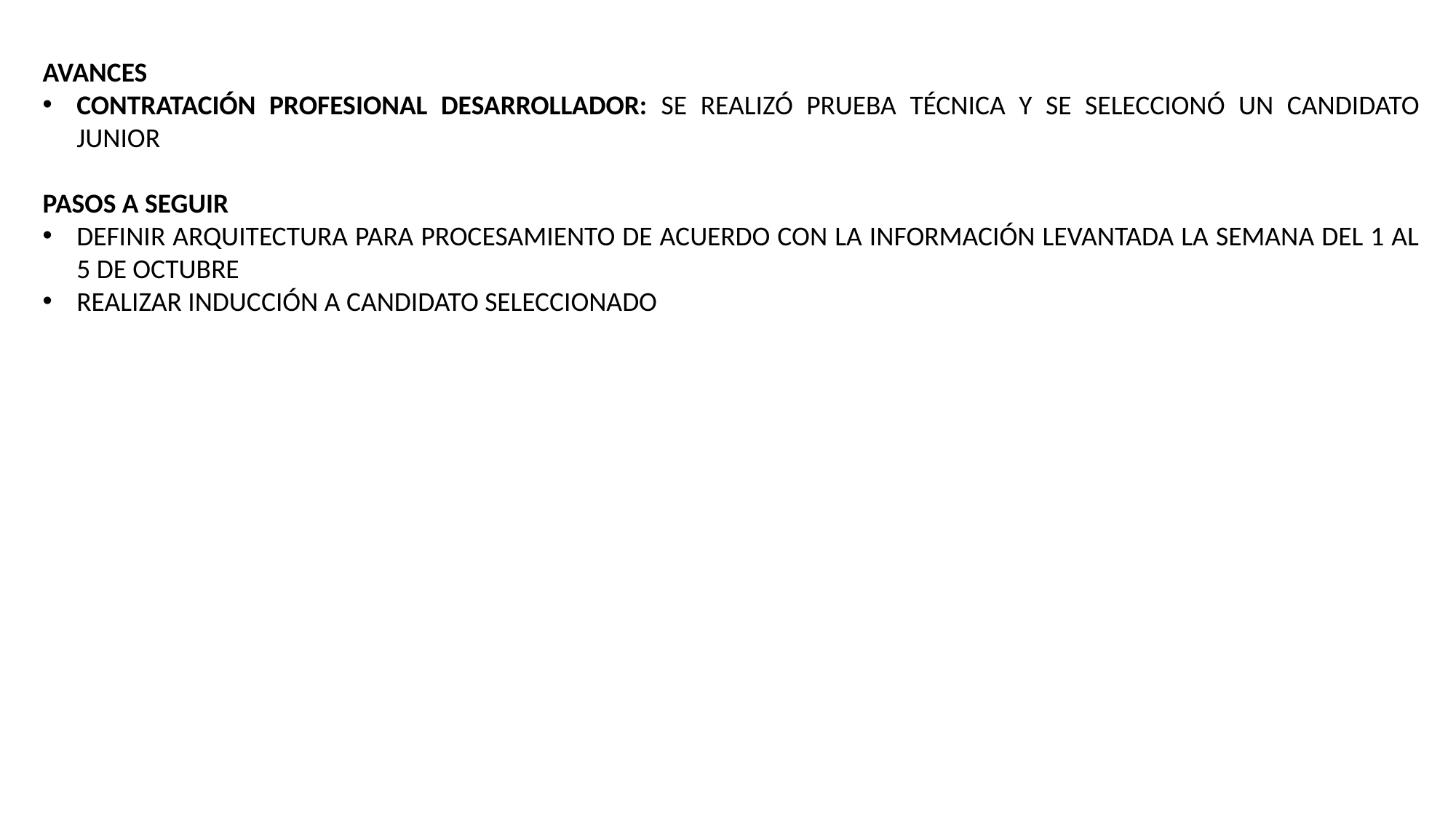

AVANCES
CONTRATACIÓN PROFESIONAL DESARROLLADOR: SE REALIZÓ PRUEBA TÉCNICA Y SE SELECCIONÓ UN CANDIDATO JUNIOR

PASOS A SEGUIR
DEFINIR ARQUITECTURA PARA PROCESAMIENTO DE ACUERDO CON LA INFORMACIÓN LEVANTADA LA SEMANA DEL 1 AL 5 DE OCTUBRE
REALIZAR INDUCCIÓN A CANDIDATO SELECCIONADO